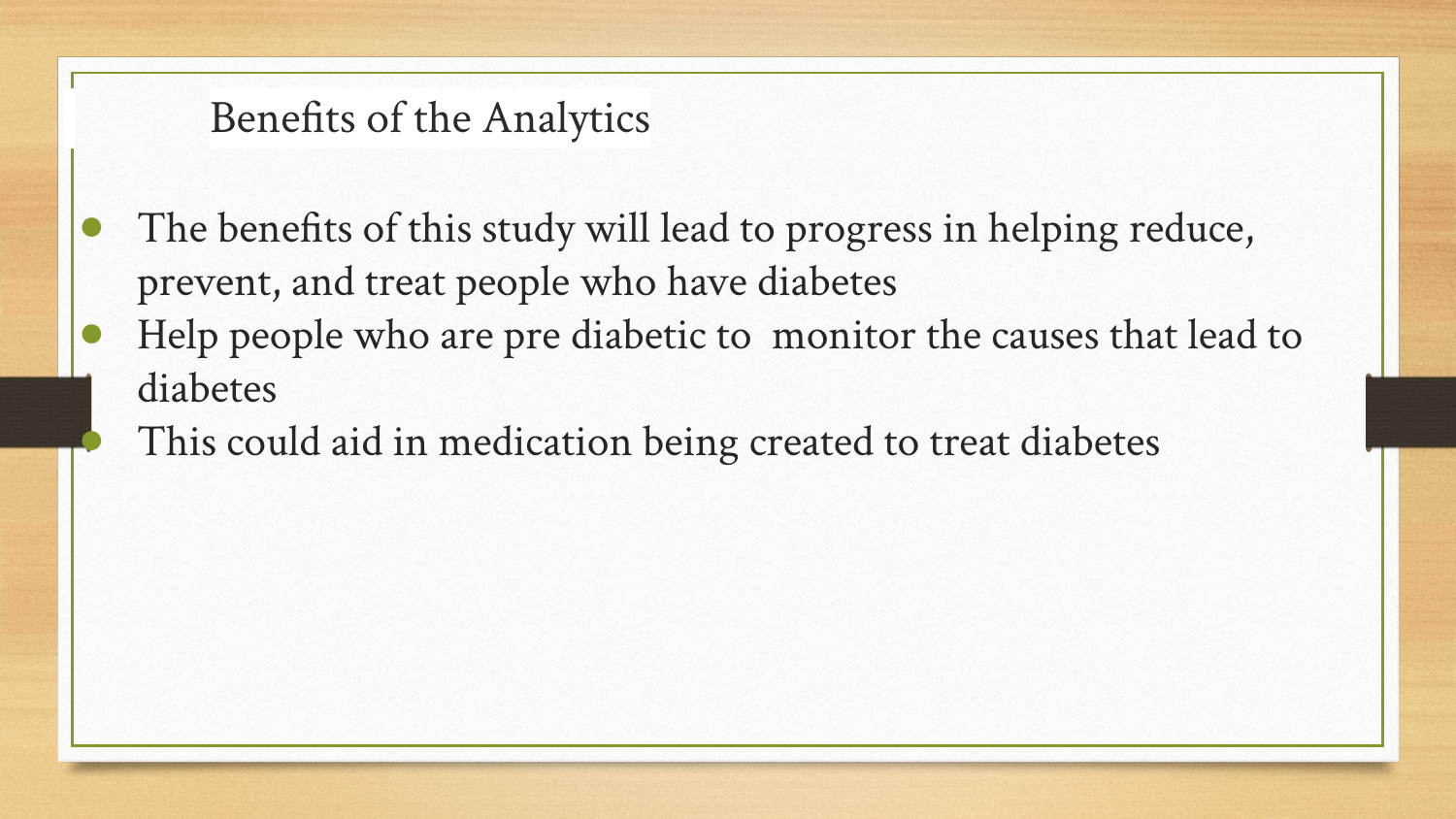

# Benefits of the Analytics
The benefits of this study will lead to progress in helping reduce, prevent, and treat people who have diabetes
Help people who are pre diabetic to  monitor the causes that lead to diabetes
This could aid in medication being created to treat diabetes